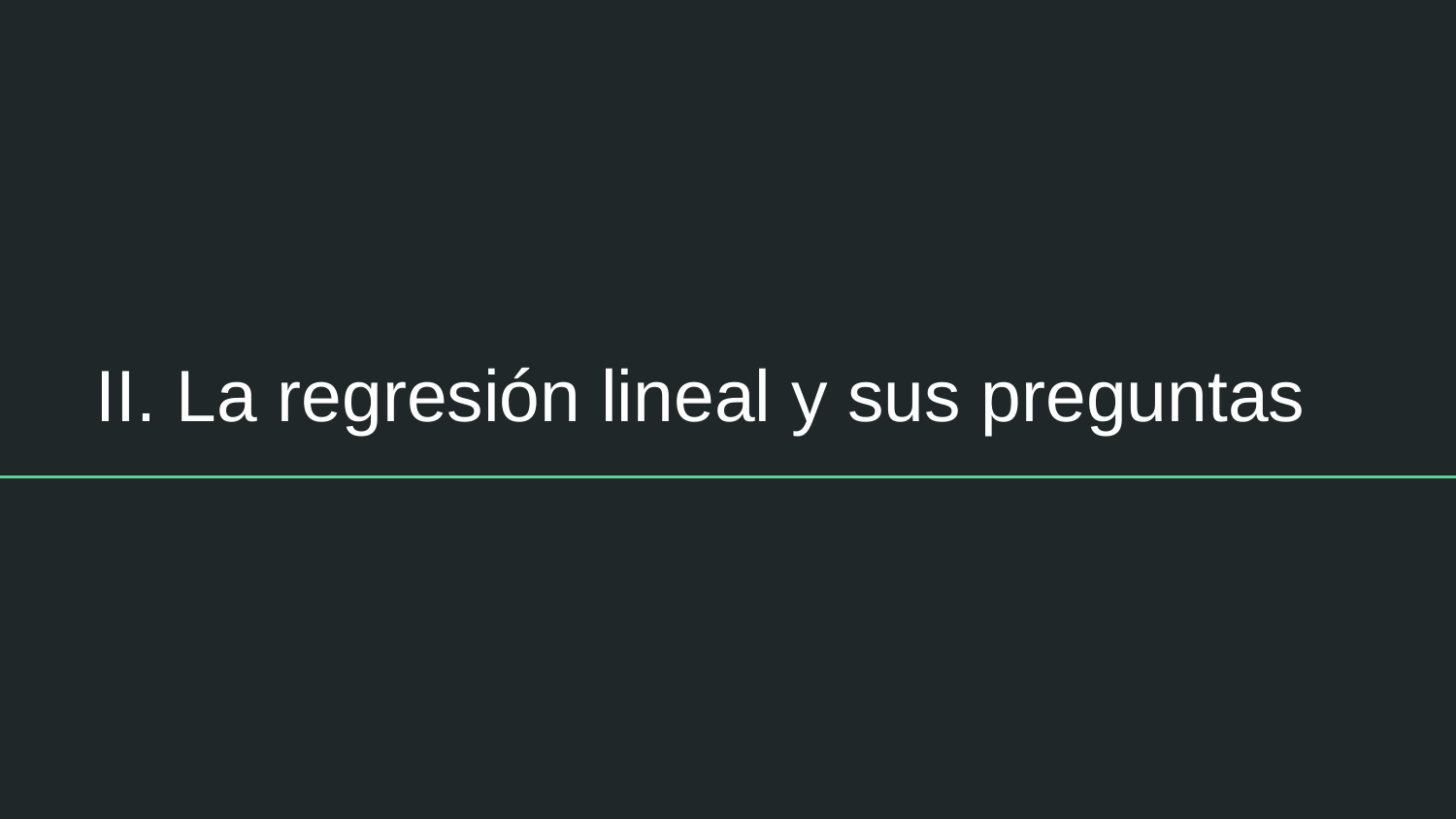

# II. La regresión lineal y sus preguntas